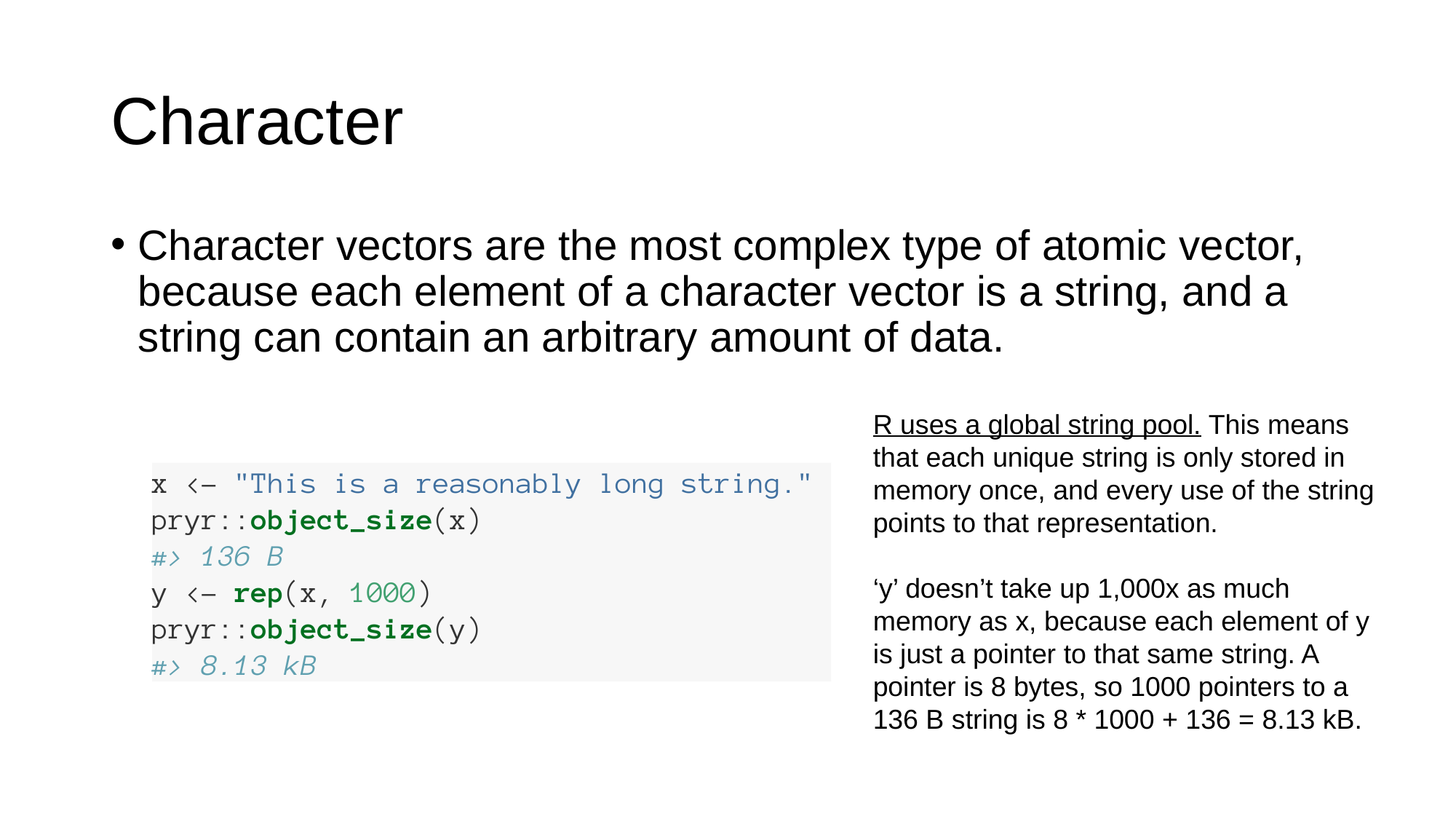

# Character
Character vectors are the most complex type of atomic vector, because each element of a character vector is a string, and a string can contain an arbitrary amount of data.

R uses a global string pool. This means that each unique string is only stored in memory once, and every use of the string points to that representation.

‘y’ doesn’t take up 1,000x as much memory as x, because each element of y is just a pointer to that same string. A pointer is 8 bytes, so 1000 pointers to a 136 B string is 8 * 1000 + 136 = 8.13 kB.
x <- "This is a reasonably long string."
pryr::object_size(x)
#> 136 B
y <- rep(x, 1000)
pryr::object_size(y)
#> 8.13 kB